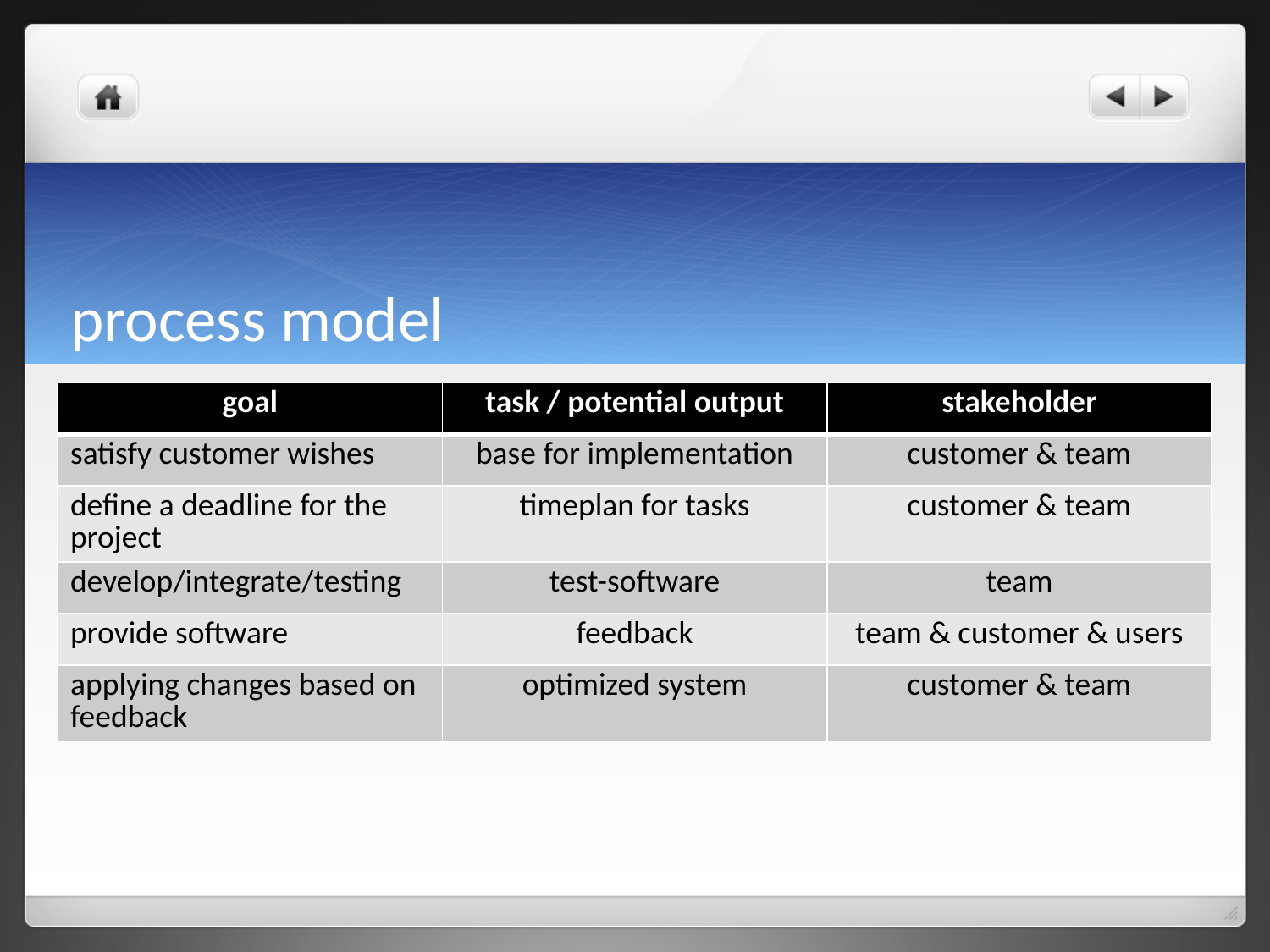

# process model
| goal | task / potential output | stakeholder |
| --- | --- | --- |
| satisfy customer wishes | base for implementation | customer & team |
| define a deadline for the project | timeplan for tasks | customer & team |
| develop/integrate/testing | test-software | team |
| provide software | feedback | team & customer & users |
| applying changes based on feedback | optimized system | customer & team |